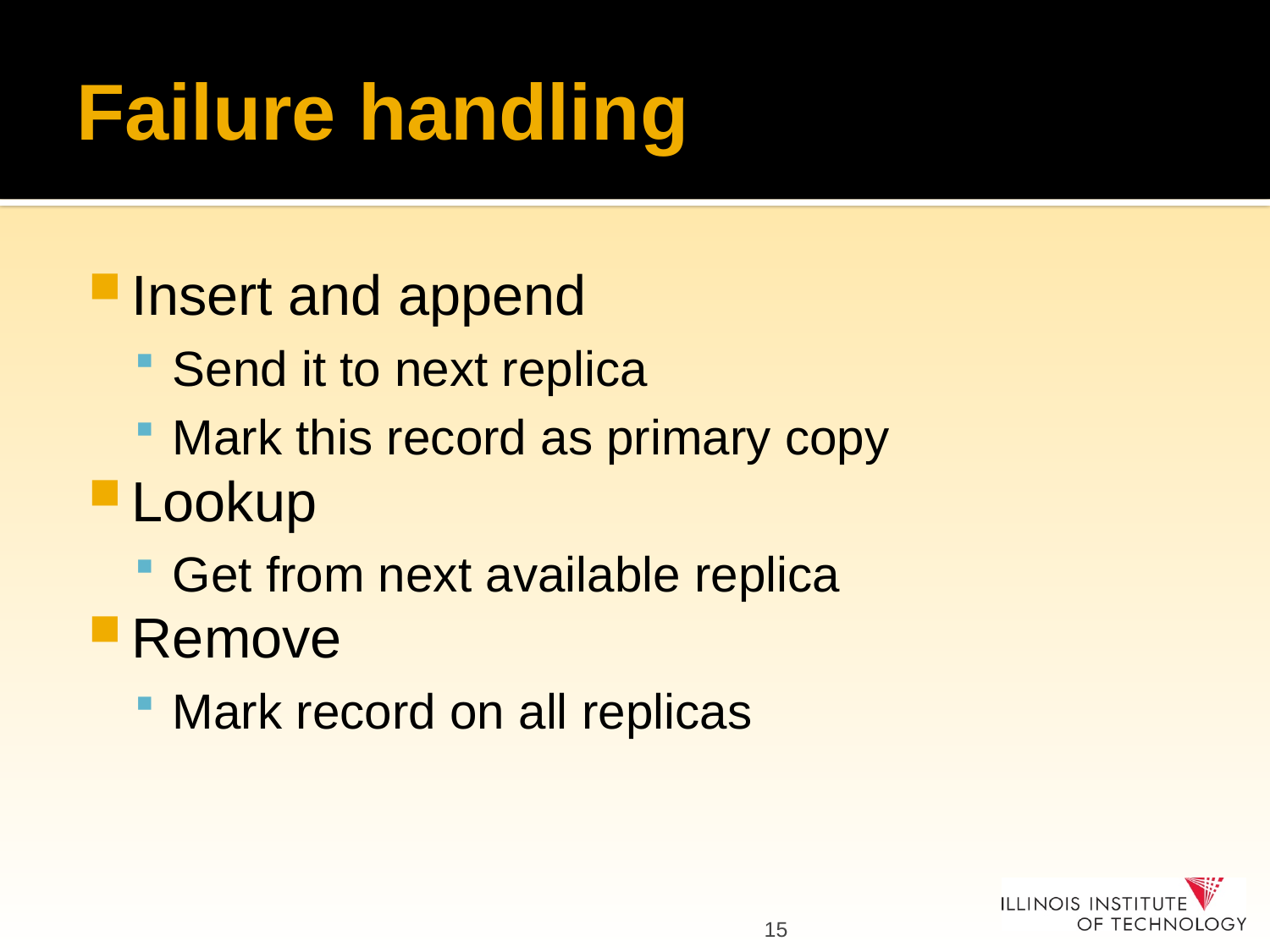

# Failure handling
Insert and append
Send it to next replica
Mark this record as primary copy
Lookup
Get from next available replica
Remove
Mark record on all replicas
15